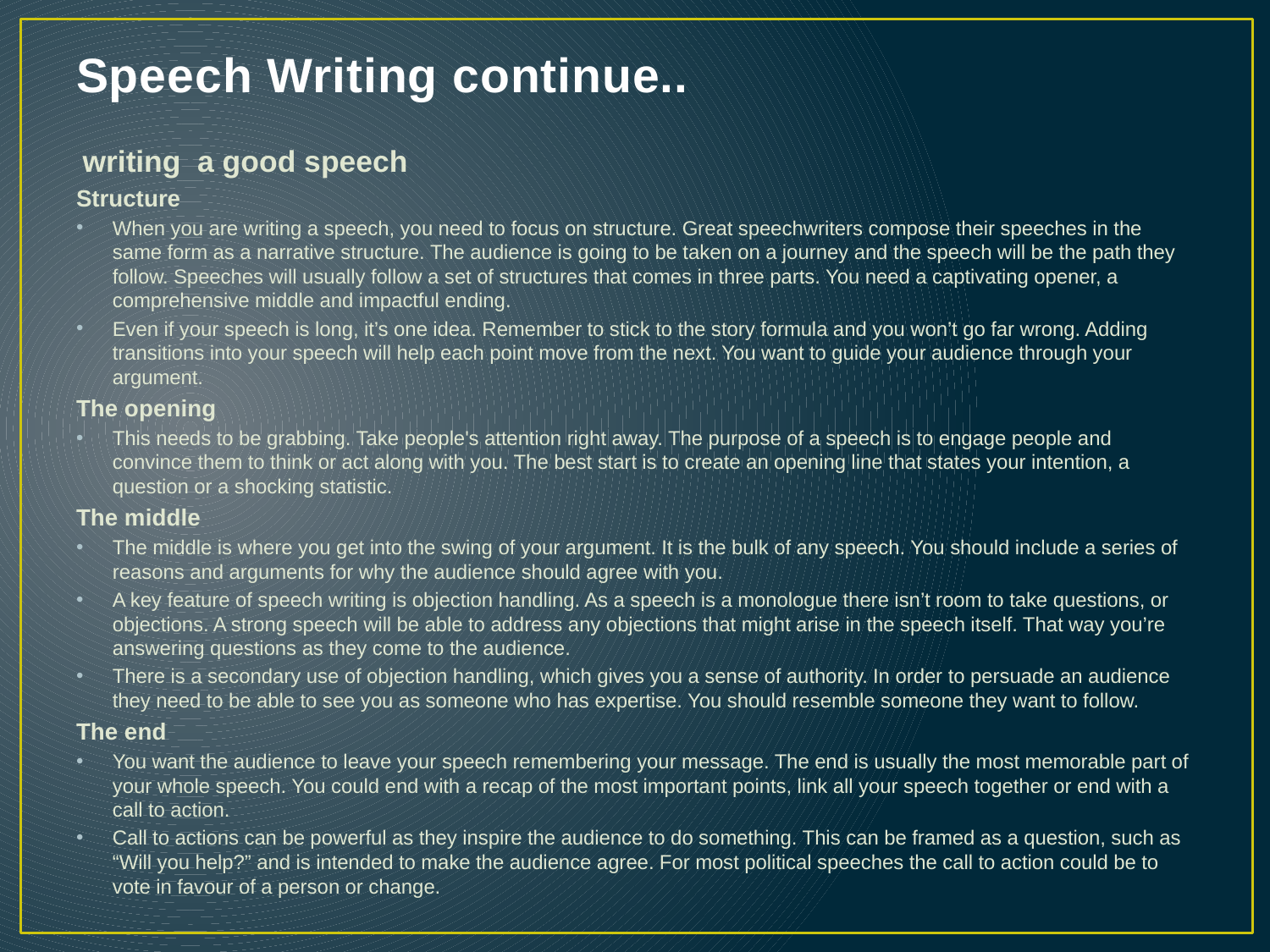

# Speech Writing continue..
 writing  a good speech
Structure
When you are writing a speech, you need to focus on structure. Great speechwriters compose their speeches in the same form as a narrative structure. The audience is going to be taken on a journey and the speech will be the path they follow. Speeches will usually follow a set of structures that comes in three parts. You need a captivating opener, a comprehensive middle and impactful ending.
Even if your speech is long, it’s one idea. Remember to stick to the story formula and you won’t go far wrong. Adding transitions into your speech will help each point move from the next. You want to guide your audience through your argument.
The opening
This needs to be grabbing. Take people's attention right away. The purpose of a speech is to engage people and convince them to think or act along with you. The best start is to create an opening line that states your intention, a question or a shocking statistic.
The middle
The middle is where you get into the swing of your argument. It is the bulk of any speech. You should include a series of reasons and arguments for why the audience should agree with you.
A key feature of speech writing is objection handling. As a speech is a monologue there isn’t room to take questions, or objections. A strong speech will be able to address any objections that might arise in the speech itself. That way you’re answering questions as they come to the audience.
There is a secondary use of objection handling, which gives you a sense of authority. In order to persuade an audience they need to be able to see you as someone who has expertise. You should resemble someone they want to follow.
The end
You want the audience to leave your speech remembering your message. The end is usually the most memorable part of your whole speech. You could end with a recap of the most important points, link all your speech together or end with a call to action.
Call to actions can be powerful as they inspire the audience to do something. This can be framed as a question, such as “Will you help?” and is intended to make the audience agree. For most political speeches the call to action could be to vote in favour of a person or change.